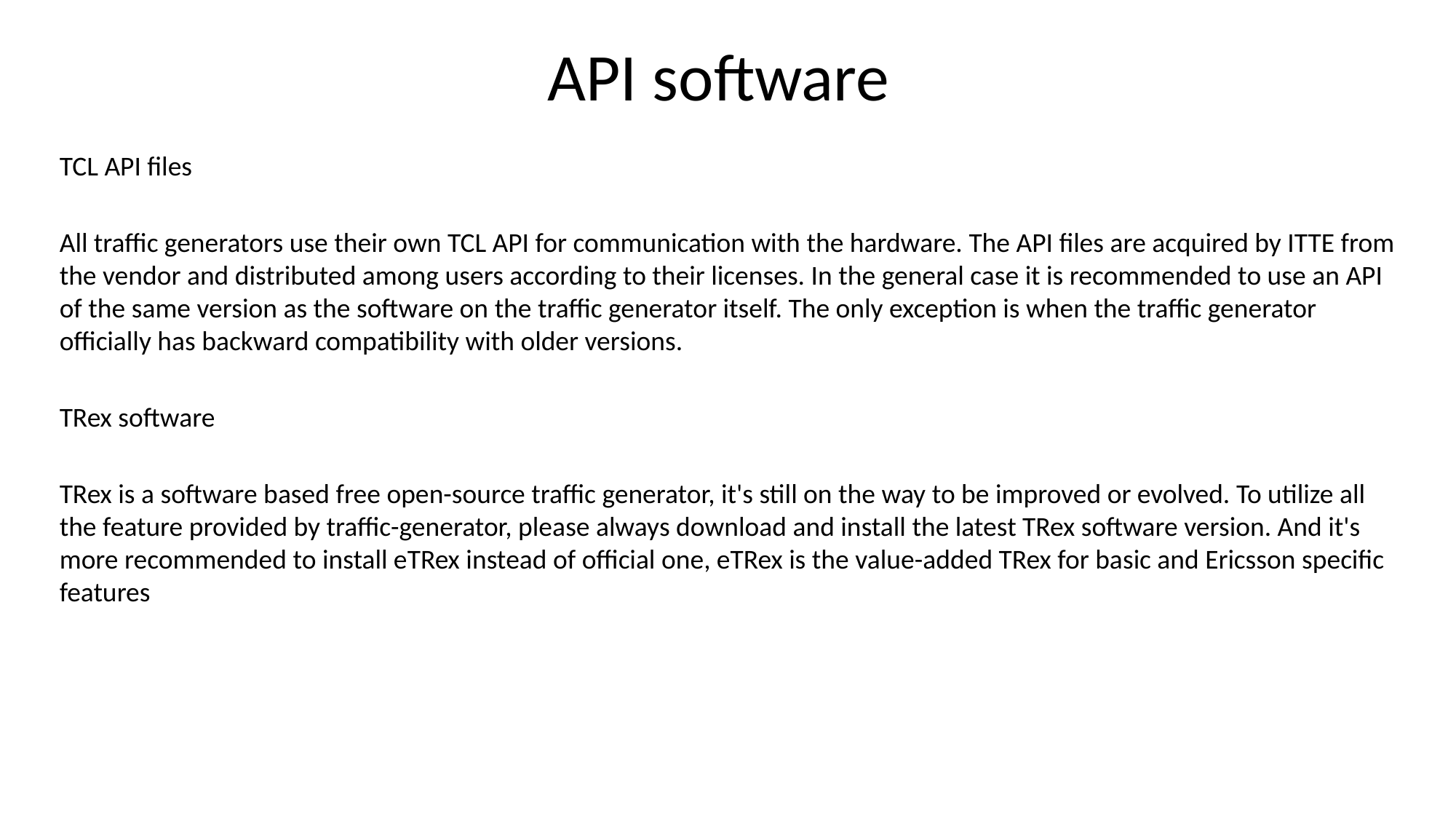

# API software
TCL API files

All traffic generators use their own TCL API for communication with the hardware. The API files are acquired by ITTE from the vendor and distributed among users according to their licenses. In the general case it is recommended to use an API of the same version as the software on the traffic generator itself. The only exception is when the traffic generator officially has backward compatibility with older versions.

TRex software

TRex is a software based free open-source traffic generator, it's still on the way to be improved or evolved. To utilize all the feature provided by traffic-generator, please always download and install the latest TRex software version. And it's more recommended to install eTRex instead of official one, eTRex is the value-added TRex for basic and Ericsson specific features